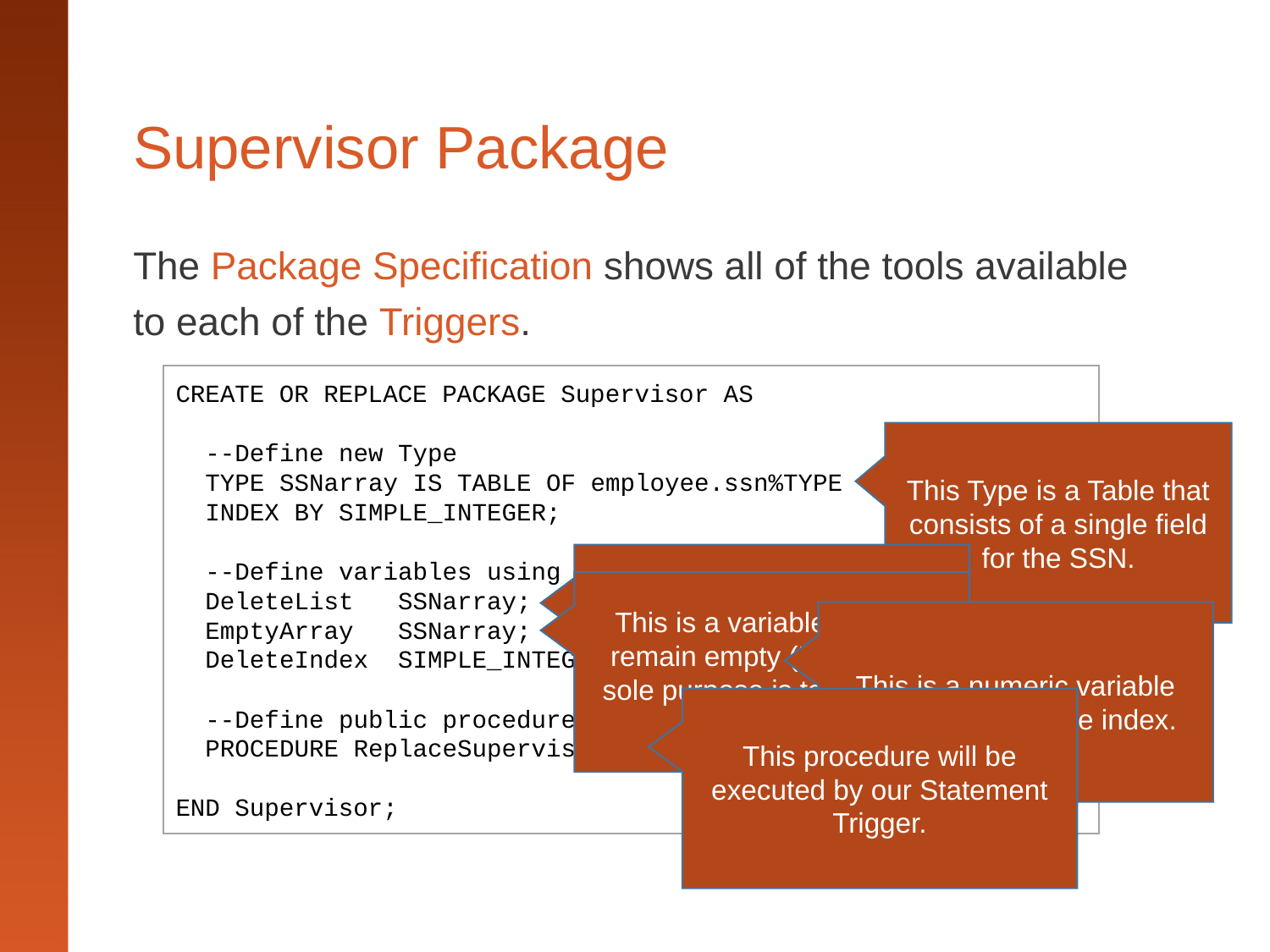

# Supervisor Package
The Package Specification shows all of the tools available to each of the Triggers.

CREATE OR REPLACE PACKAGE Supervisor AS

  --Define new Type
  TYPE SSNarray IS TABLE OF employee.ssn%TYPE
  INDEX BY SIMPLE_INTEGER;

  --Define variables using the new Type
  DeleteList   SSNarray;
  EmptyArray   SSNarray;
  DeleteIndex  SIMPLE_INTEGER DEFAULT 0;

  --Define public procedure
  PROCEDURE ReplaceSupervisor;

END Supervisor;
This Type is a Table that consists of a single field for the SSN.
This is a variable using the Type.  It will hold all SSN’s that are updated or deleted by the Trigger
This is a variable that will remain empty (NULL).  Its sole purpose is to reset the DeleteList.
This is a numeric variable that will contain the index.
This procedure will be executed by our Statement Trigger.